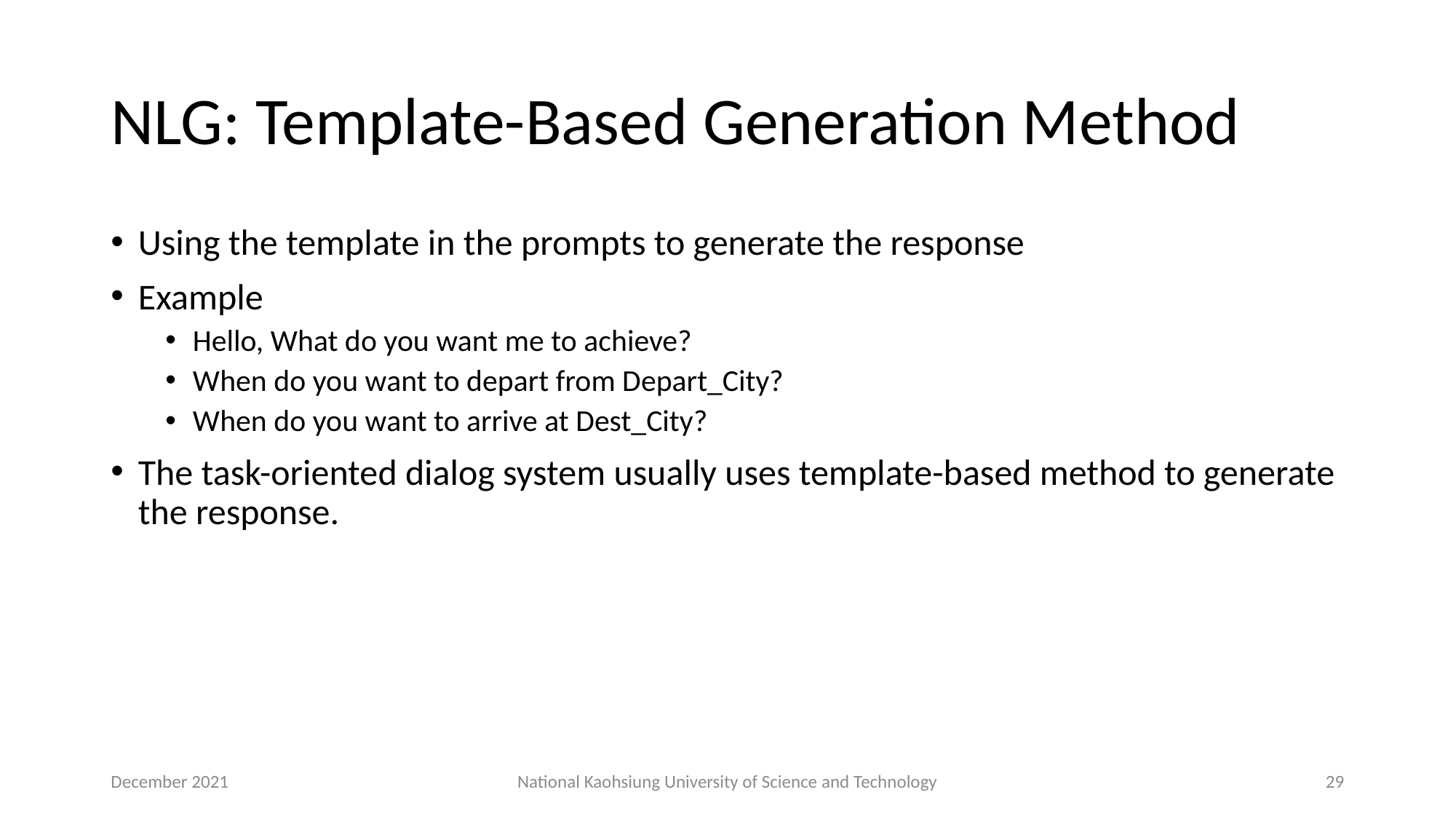

# NLG: Template-Based Generation Method
Using the template in the prompts to generate the response
Example
Hello, What do you want me to achieve?
When do you want to depart from Depart_City?
When do you want to arrive at Dest_City?
The task-oriented dialog system usually uses template-based method to generate the response.
December 2021
National Kaohsiung University of Science and Technology
29